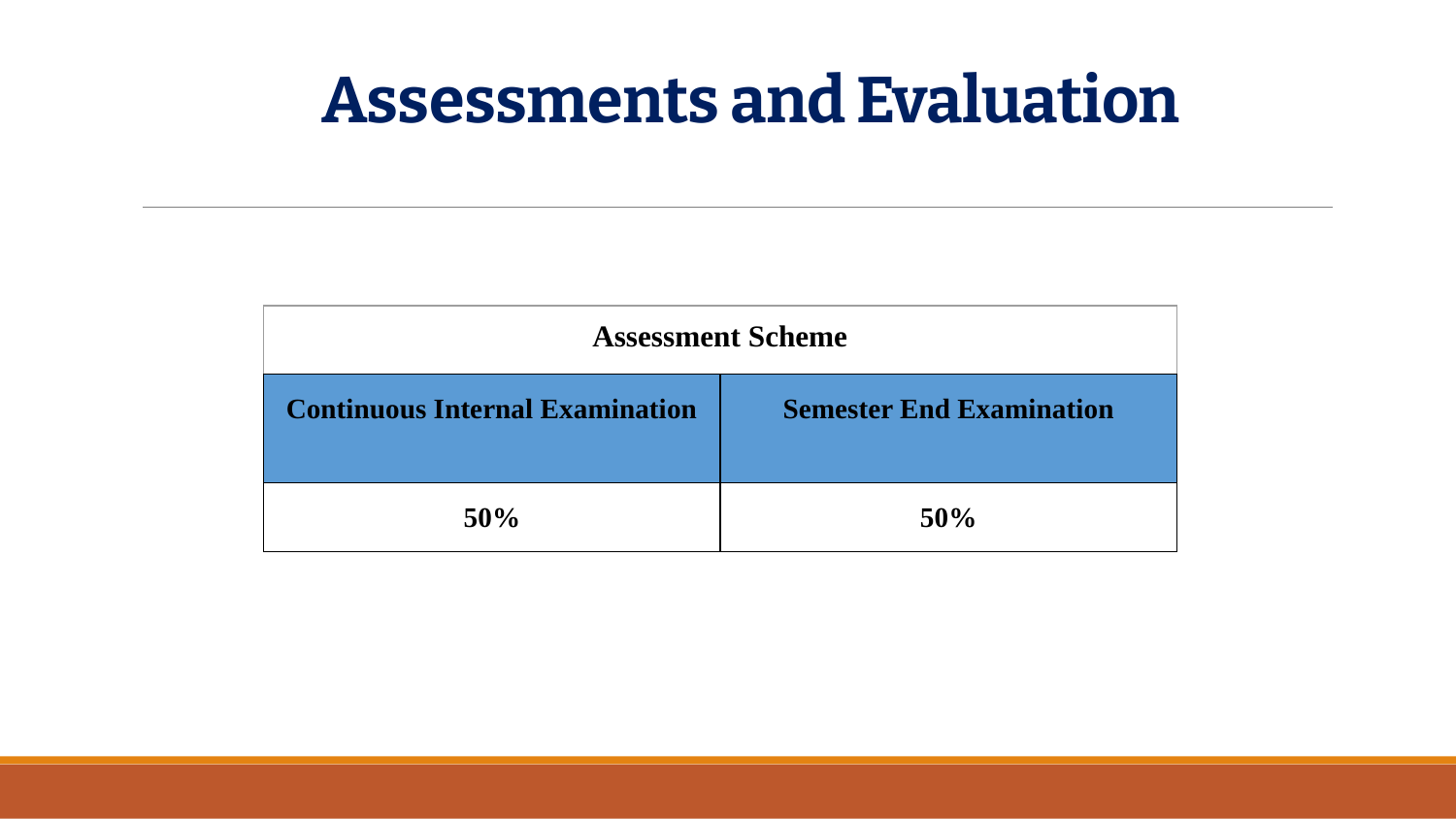

# Assessments and Evaluation

| Assessment Scheme |  |
| --- | --- |
| Continuous Internal Examination | Semester End Examination |
| 50% | 50% |